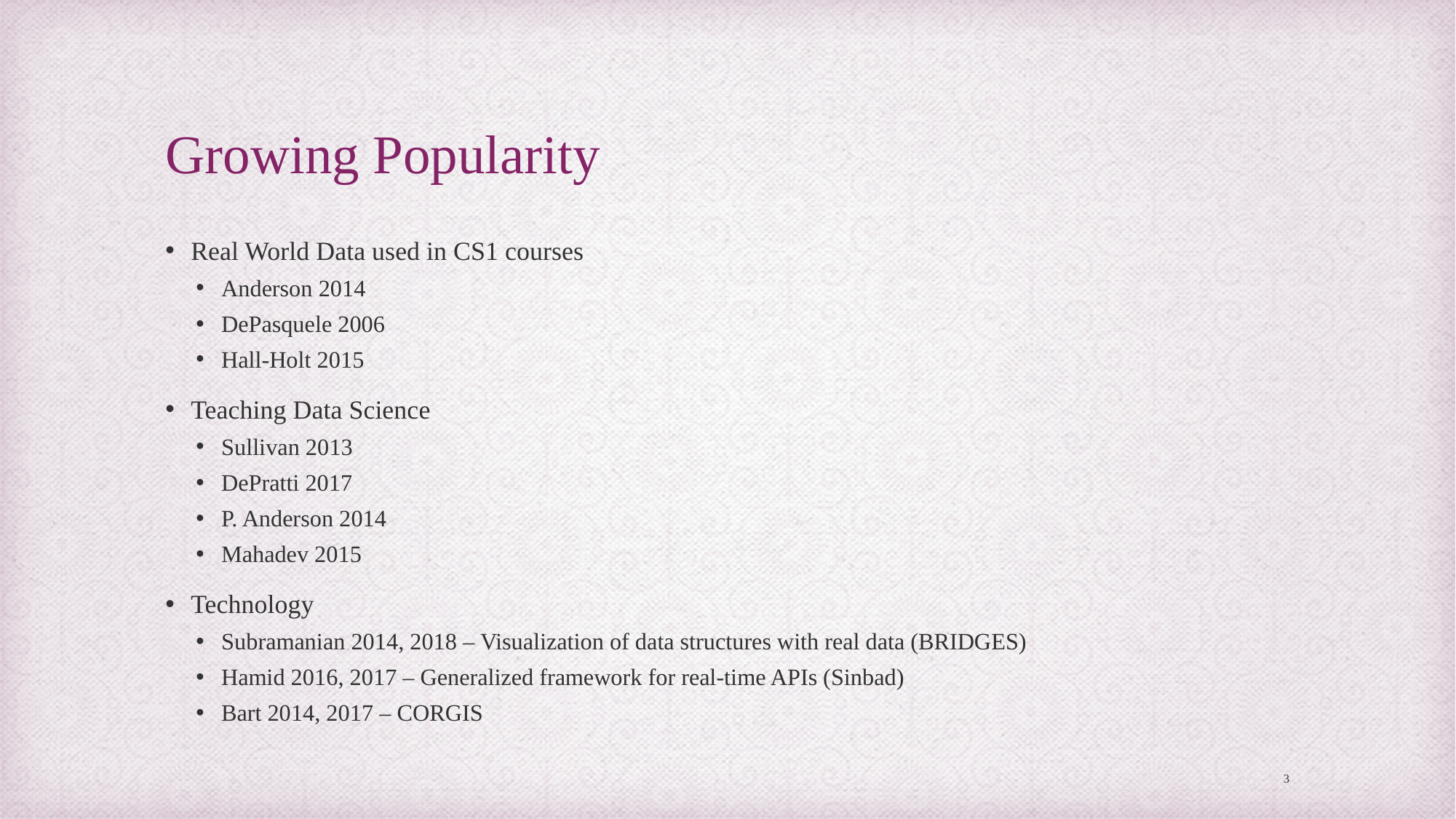

# Growing Popularity
Real World Data used in CS1 courses
Anderson 2014
DePasquele 2006
Hall-Holt 2015
Teaching Data Science
Sullivan 2013
DePratti 2017
P. Anderson 2014
Mahadev 2015
Technology
Subramanian 2014, 2018 – Visualization of data structures with real data (BRIDGES)
Hamid 2016, 2017 – Generalized framework for real-time APIs (Sinbad)
Bart 2014, 2017 – CORGIS
3